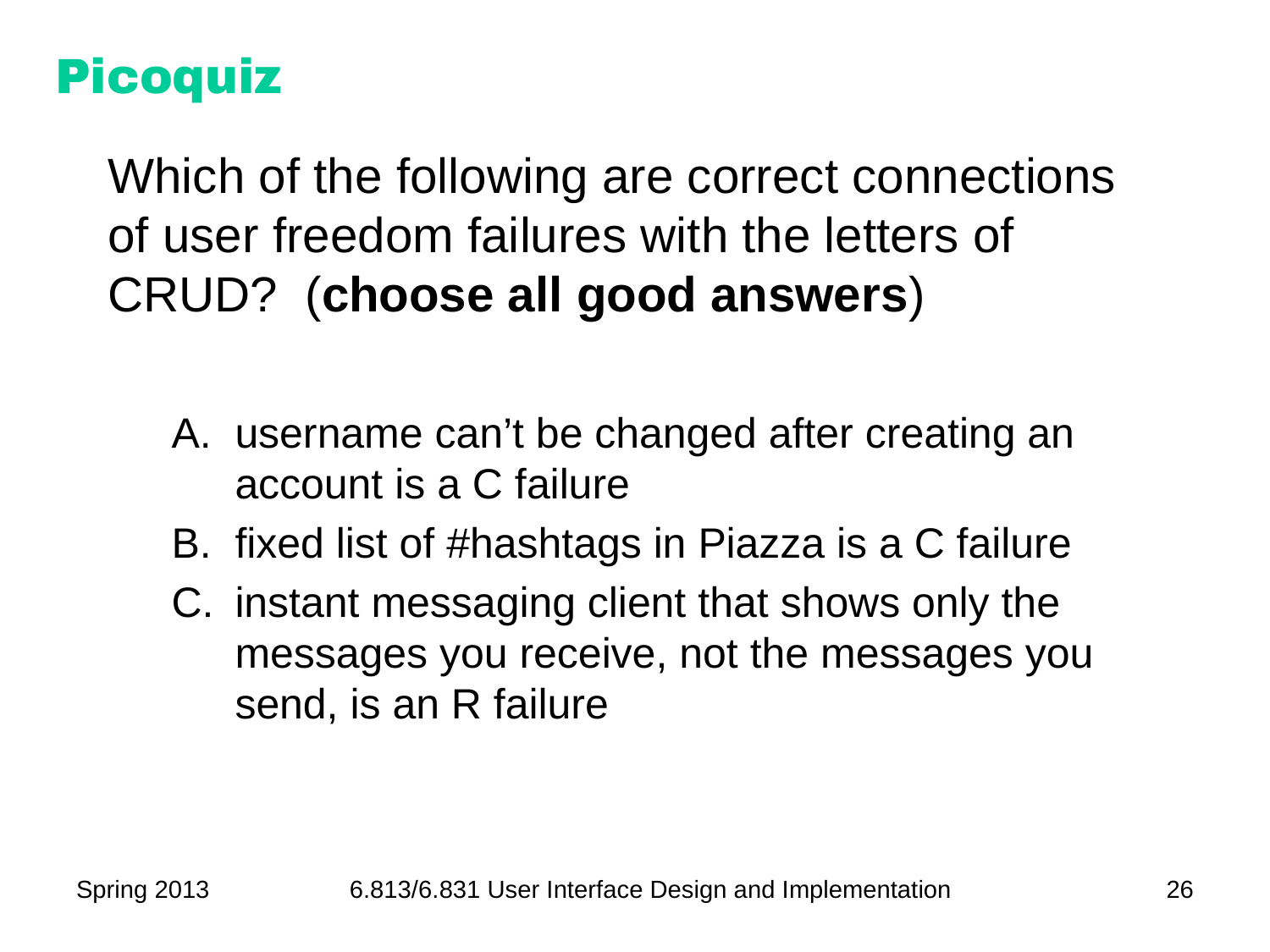

# Picoquiz
Which of the following are correct connections of user freedom failures with the letters of CRUD?  (choose all good answers)

username can’t be changed after creating an account is a C failure
fixed list of #hashtags in Piazza is a C failure
instant messaging client that shows only the messages you receive, not the messages you send, is an R failure
Spring 2013
6.813/6.831 User Interface Design and Implementation
26